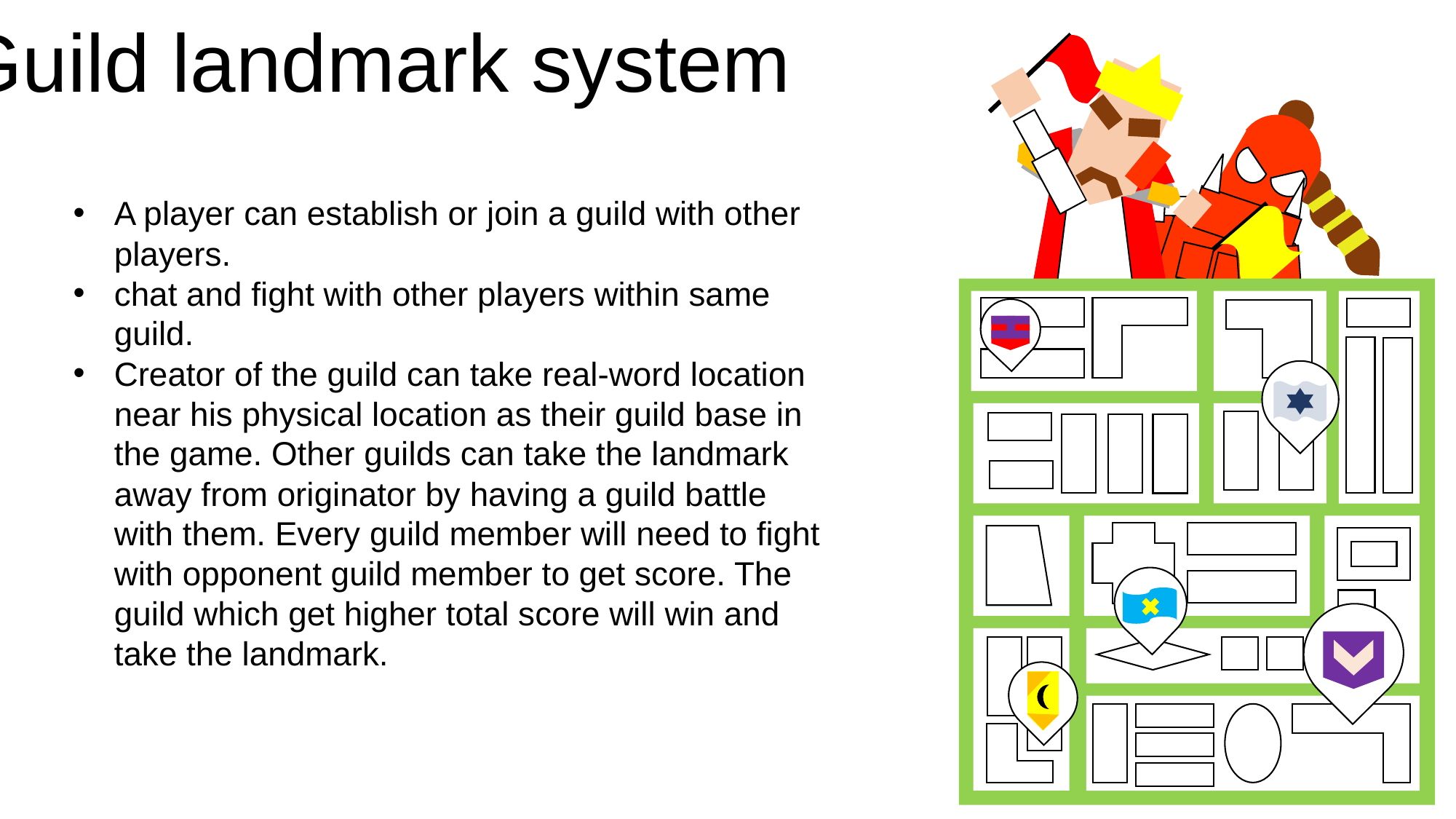

Guild landmark system

A player can establish or join a guild with other players.
chat and fight with other players within same guild.
Creator of the guild can take real-word location near his physical location as their guild base in the game. Other guilds can take the landmark away from originator by having a guild battle with them. Every guild member will need to fight with opponent guild member to get score. The guild which get higher total score will win and take the landmark.